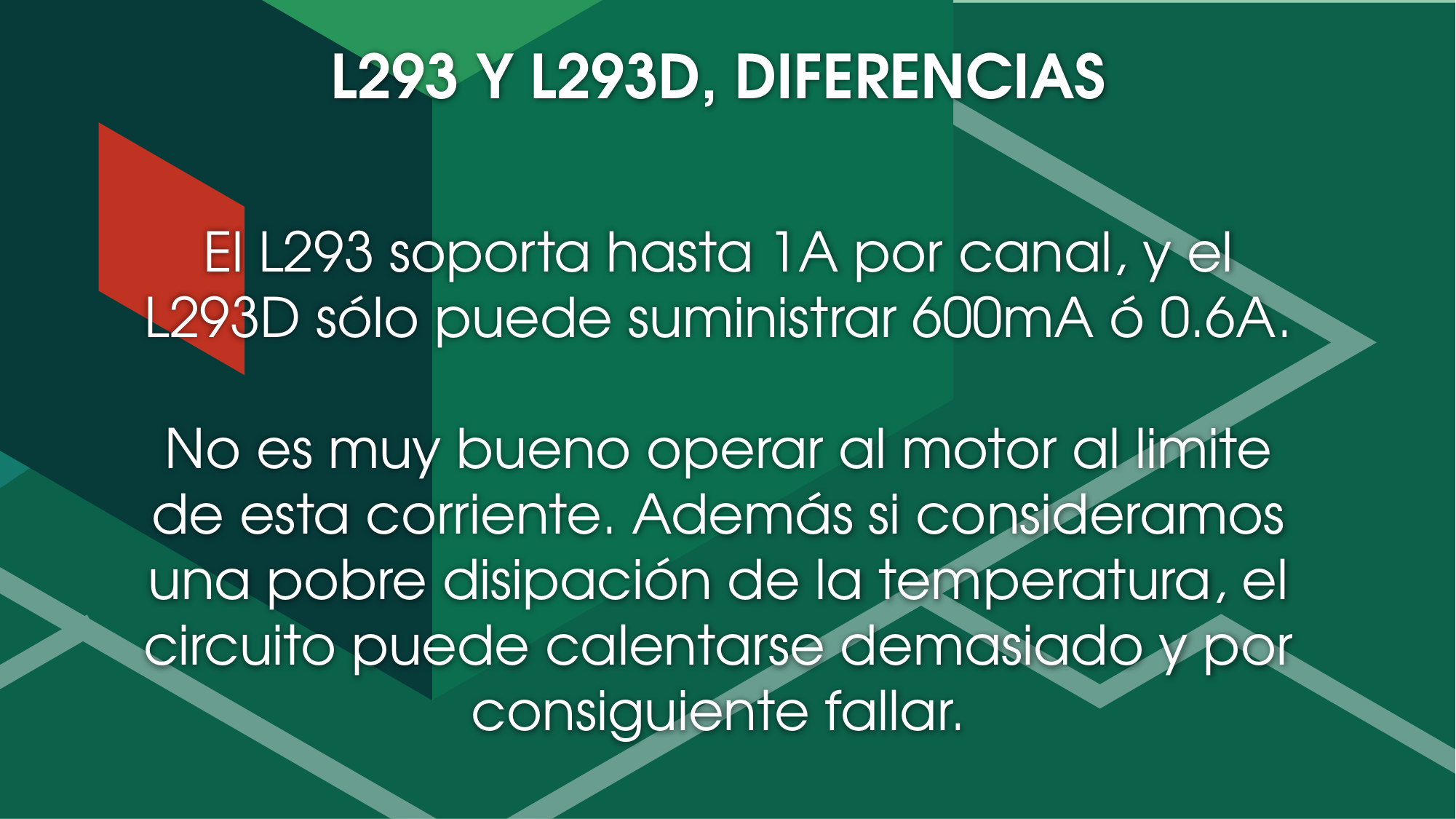

# L293 Y L293D, DIFERENCIAS
El L293 soporta hasta 1A por canal, y el L293D sólo puede suministrar 600mA ó 0.6A.

No es muy bueno operar al motor al limite de esta corriente. Además si consideramos una pobre disipación de la temperatura, el circuito puede calentarse demasiado y por consiguiente fallar.